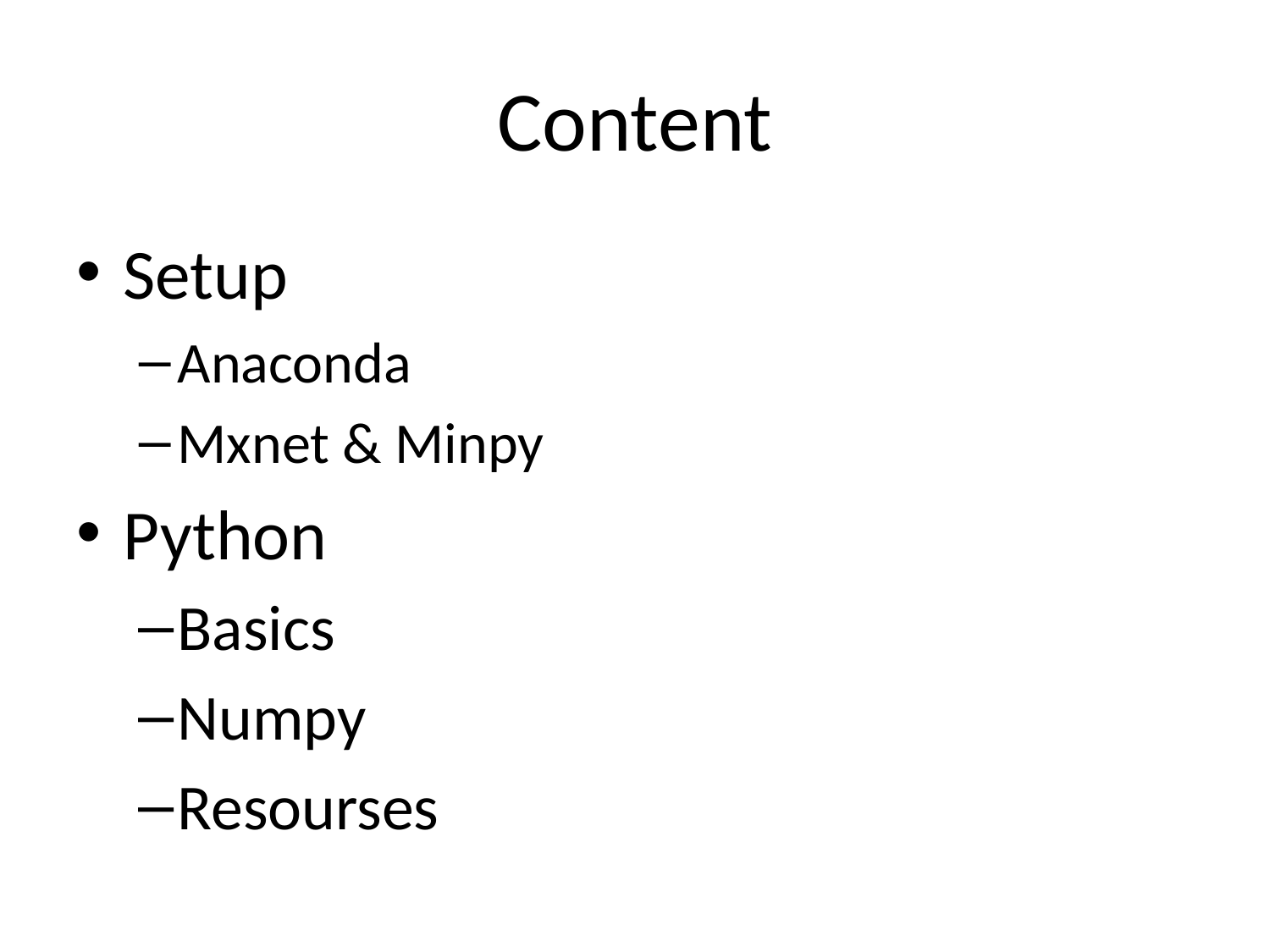

# Content
Setup
Anaconda
Mxnet & Minpy
Python
Basics
Numpy
Resourses